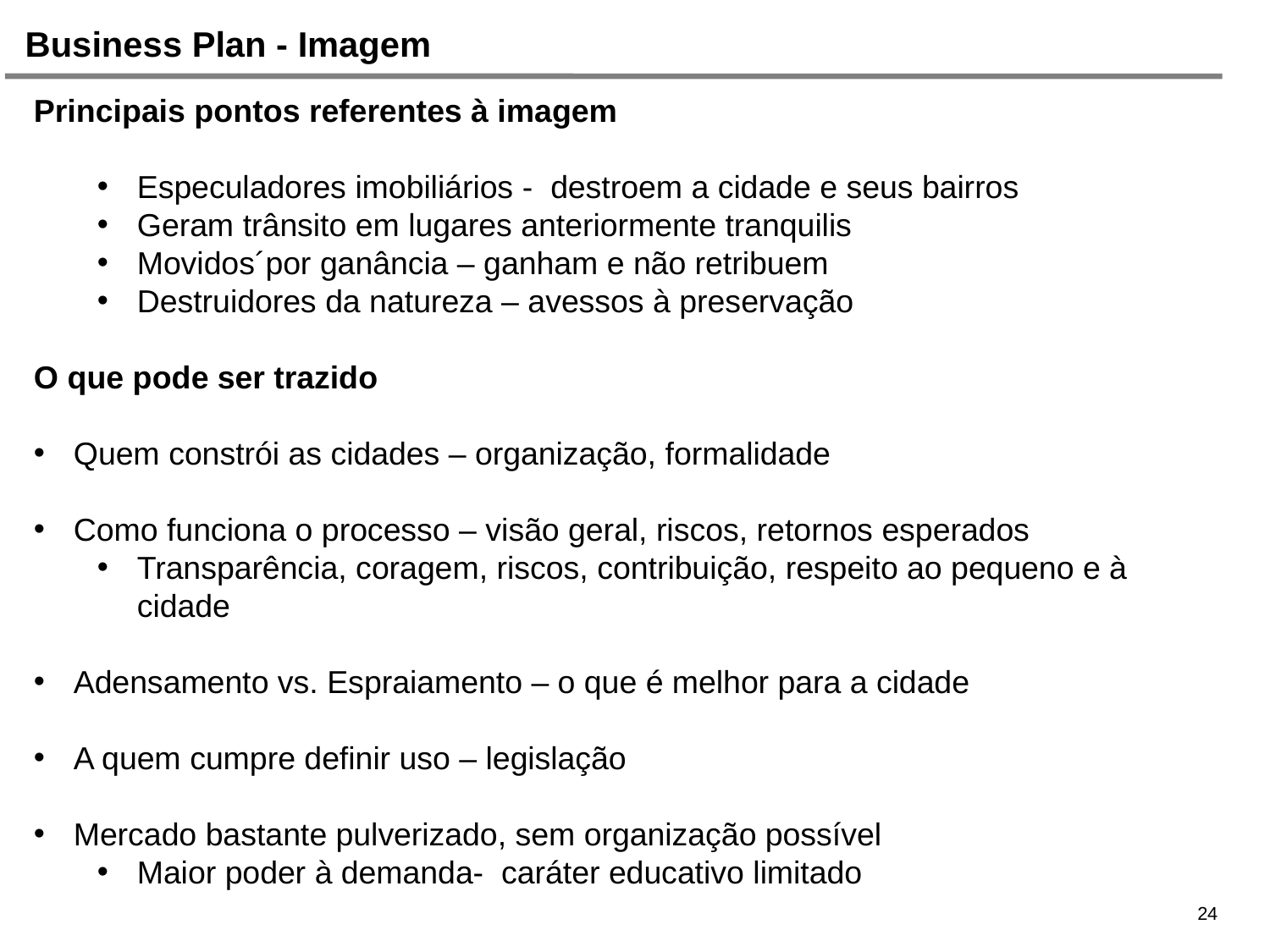

Business Plan - Imagem

Principais pontos referentes à imagem

Especuladores imobiliários -  destroem a cidade e seus bairros
Geram trânsito em lugares anteriormente tranquilis
Movidos´por ganância – ganham e não retribuem
Destruidores da natureza – avessos à preservação

O que pode ser trazido

Quem constrói as cidades – organização, formalidade

Como funciona o processo – visão geral, riscos, retornos esperados
Transparência, coragem, riscos, contribuição, respeito ao pequeno e à cidade

Adensamento vs. Espraiamento – o que é melhor para a cidade

A quem cumpre definir uso – legislação

Mercado bastante pulverizado, sem organização possível
Maior poder à demanda-  caráter educativo limitado
24